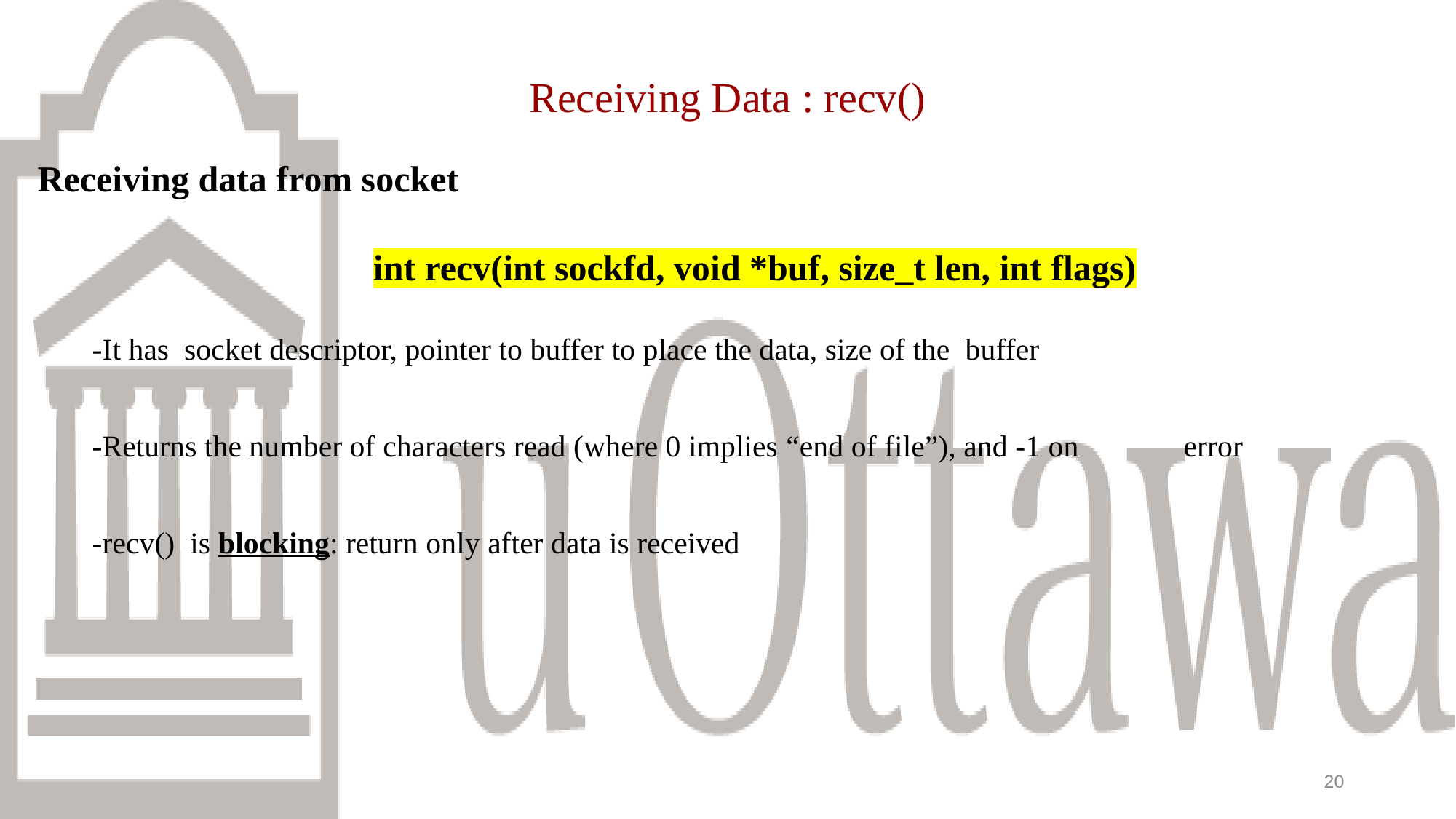

# Receiving Data : recv()
Receiving data from socket

int recv(int sockfd, void *buf, size_t len, int flags)

-It has  socket descriptor, pointer to buffer to place the data, size of the 	buffer

-Returns the number of characters read (where 0 implies “end of file”), and -1 on      	error

-recv()  is blocking: return only after data is received

20